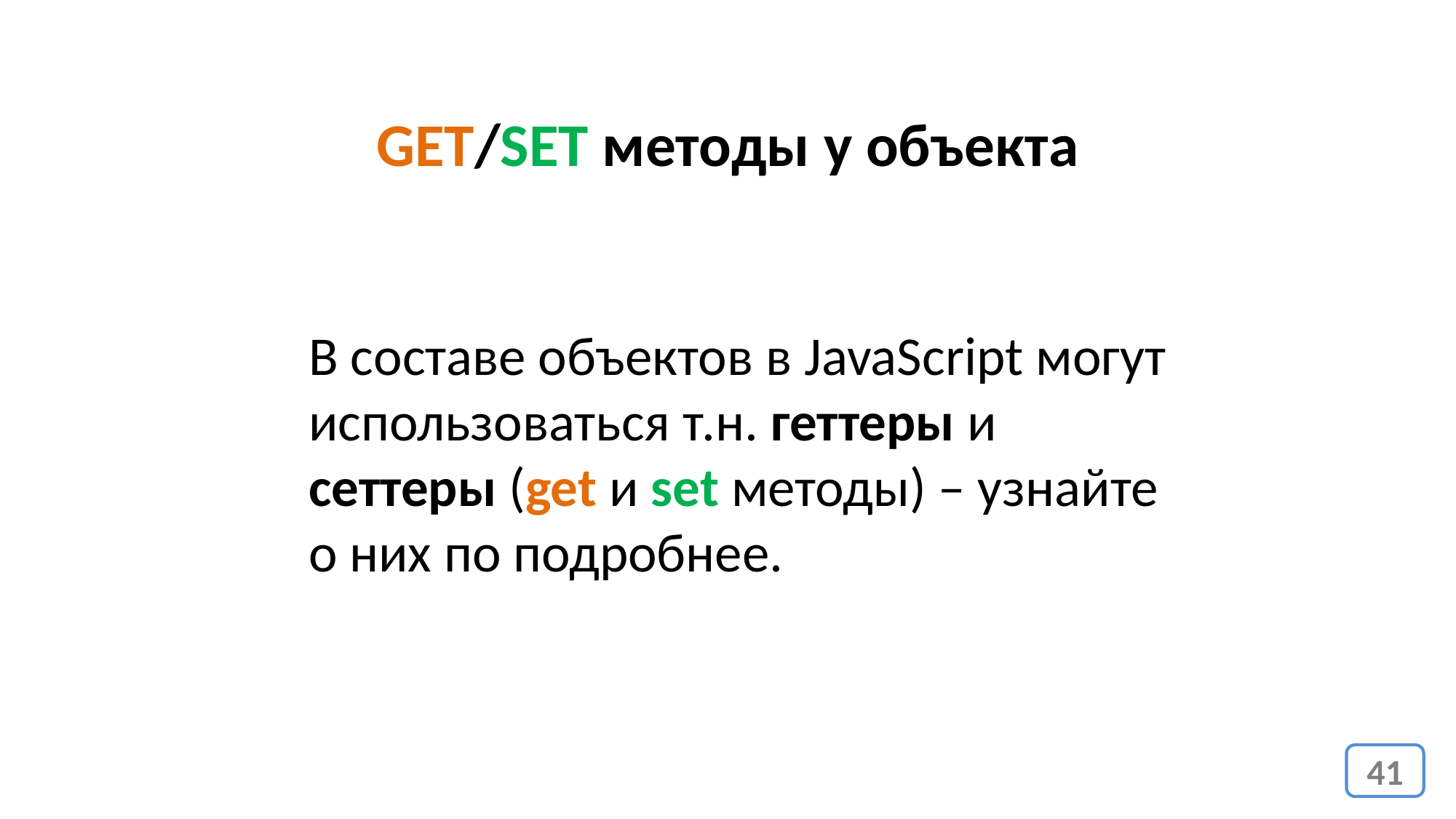

# GET/SET методы у объекта

В составе объектов в JavaScript могут использоваться т.н. геттеры и сеттеры (get и set методы) – узнайте о них по подробнее.
41